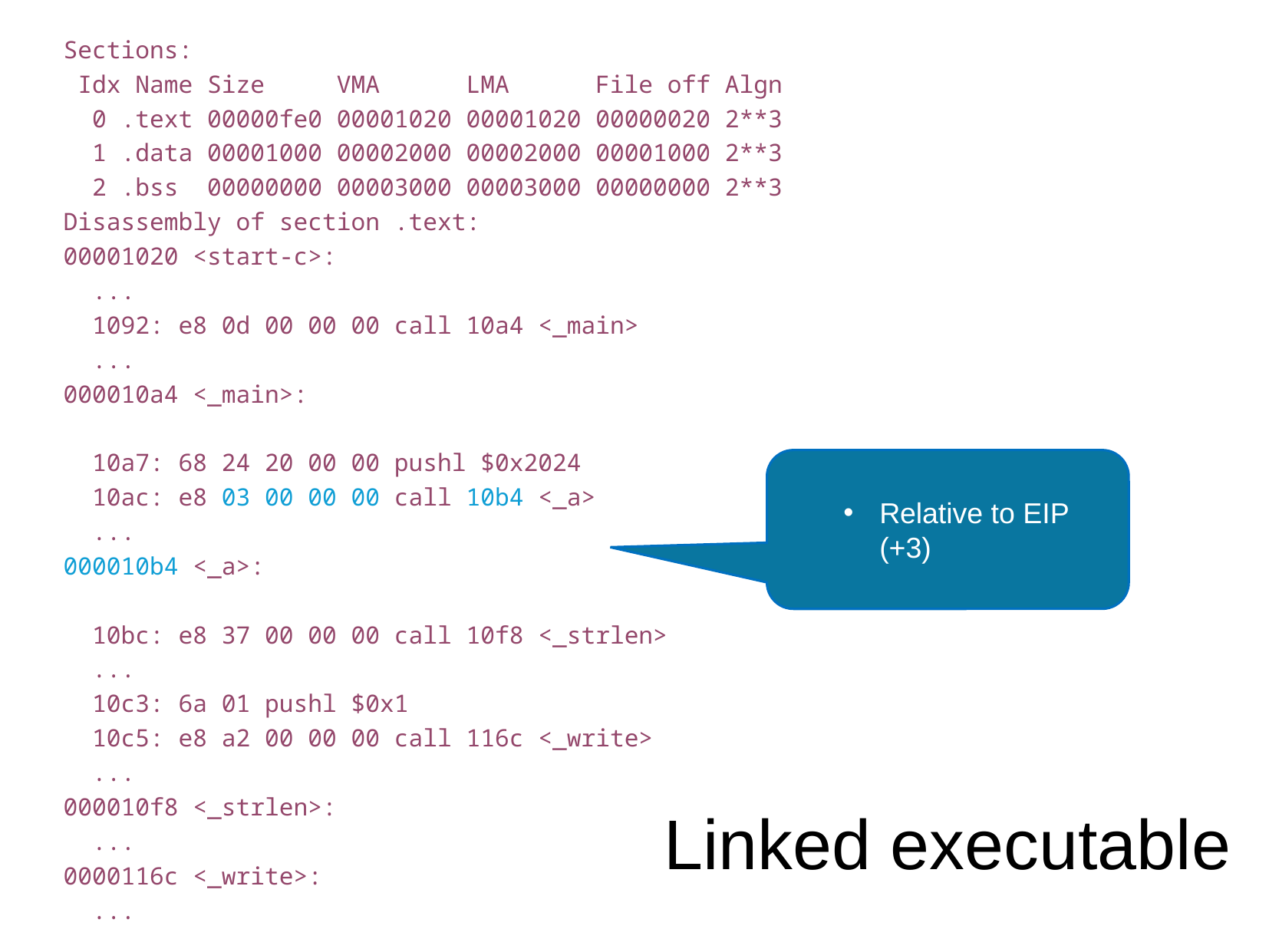

Sections:
 Idx Name Size     VMA      LMA      File off Algn
  0 .text 00000fe0 00001020 00001020 00000020 2**3
  1 .data 00001000 00002000 00002000 00001000 2**3
  2 .bss  00000000 00003000 00003000 00000000 2**3
Disassembly of section .text:
00001020 <start-c>:
  ...
  1092: e8 0d 00 00 00 call 10a4 <_main>
  ...
000010a4 <_main>:

  10a7: 68 24 20 00 00 pushl $0x2024
  10ac: e8 03 00 00 00 call 10b4 <_a>
  ...
000010b4 <_a>:

  10bc: e8 37 00 00 00 call 10f8 <_strlen>
  ...
  10c3: 6a 01 pushl $0x1
  10c5: e8 a2 00 00 00 call 116c <_write>
  ...
000010f8 <_strlen>:
  ...
0000116c <_write>:
  ...
Relative to EIP (+3)
Linked executable